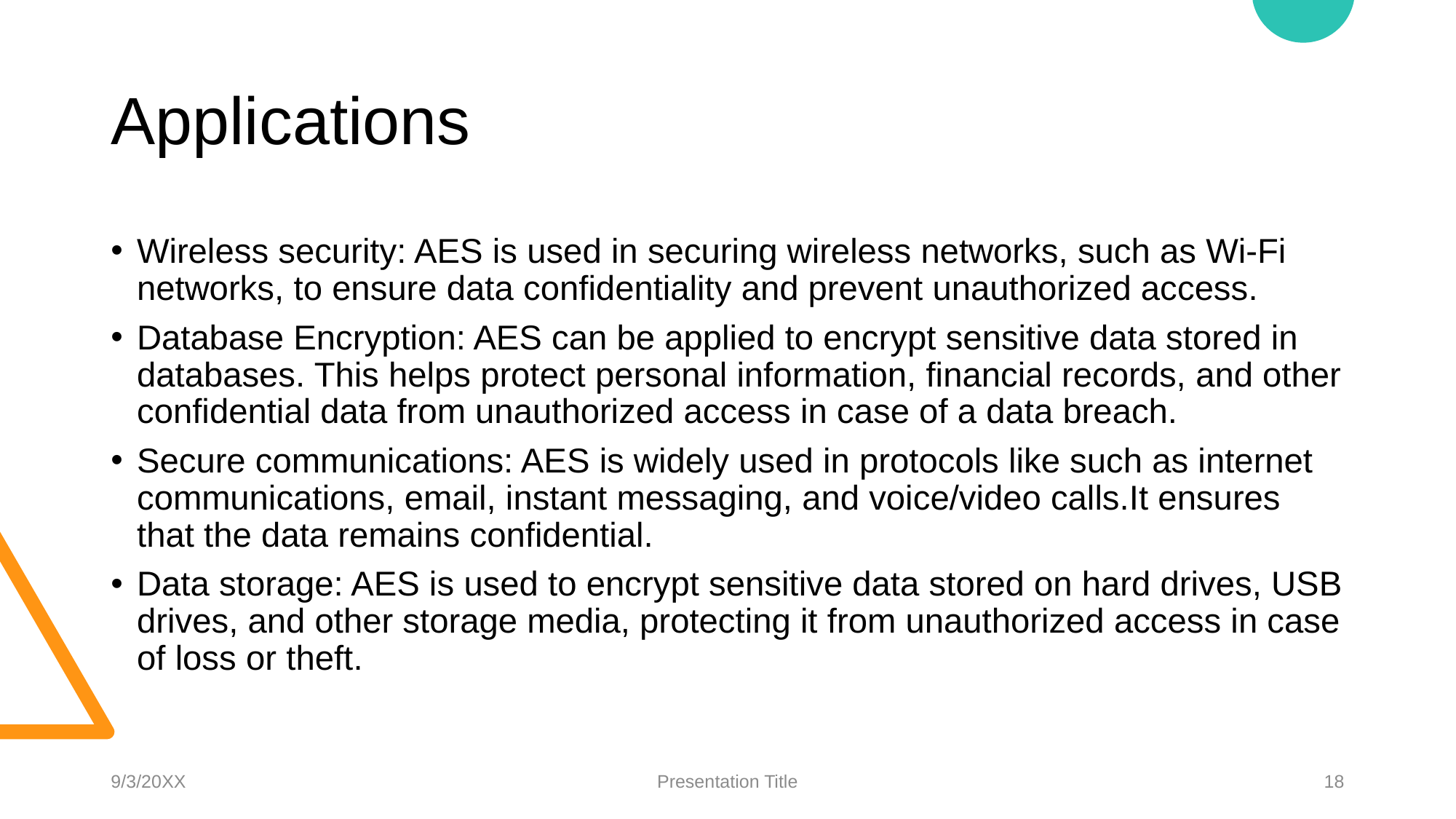

# Applications
Wireless security: AES is used in securing wireless networks, such as Wi-Fi networks, to ensure data confidentiality and prevent unauthorized access.
Database Encryption: AES can be applied to encrypt sensitive data stored in databases. This helps protect personal information, financial records, and other confidential data from unauthorized access in case of a data breach.
Secure communications: AES is widely used in protocols like such as internet communications, email, instant messaging, and voice/video calls.It ensures that the data remains confidential.
Data storage: AES is used to encrypt sensitive data stored on hard drives, USB drives, and other storage media, protecting it from unauthorized access in case of loss or theft.
9/3/20XX
Presentation Title
18